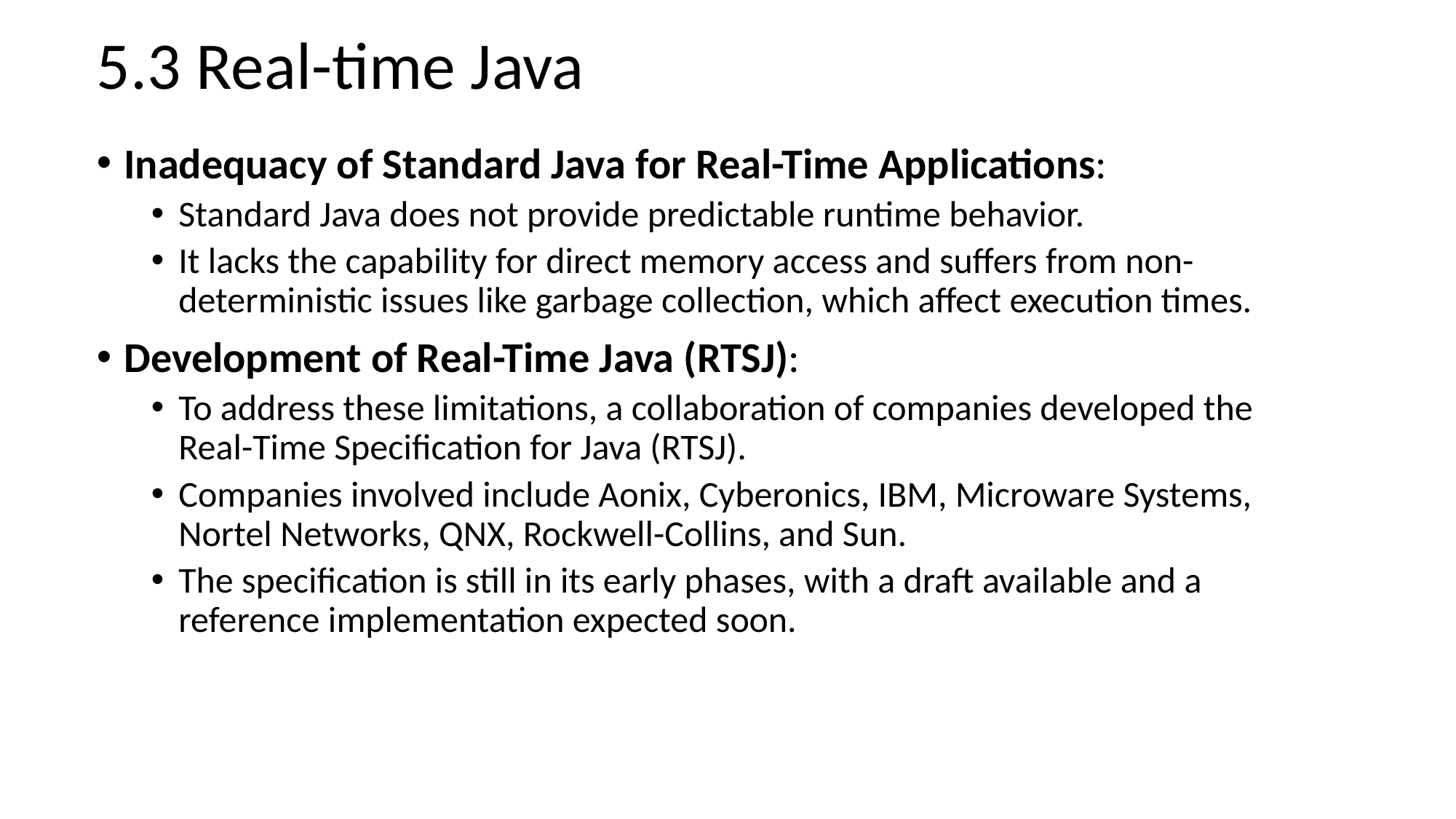

# 5.3 Real-time Java
Inadequacy of Standard Java for Real-Time Applications:
Standard Java does not provide predictable runtime behavior.
It lacks the capability for direct memory access and suffers from non-deterministic issues like garbage collection, which affect execution times.
Development of Real-Time Java (RTSJ):
To address these limitations, a collaboration of companies developed the Real-Time Specification for Java (RTSJ).
Companies involved include Aonix, Cyberonics, IBM, Microware Systems, Nortel Networks, QNX, Rockwell-Collins, and Sun.
The specification is still in its early phases, with a draft available and a reference implementation expected soon.